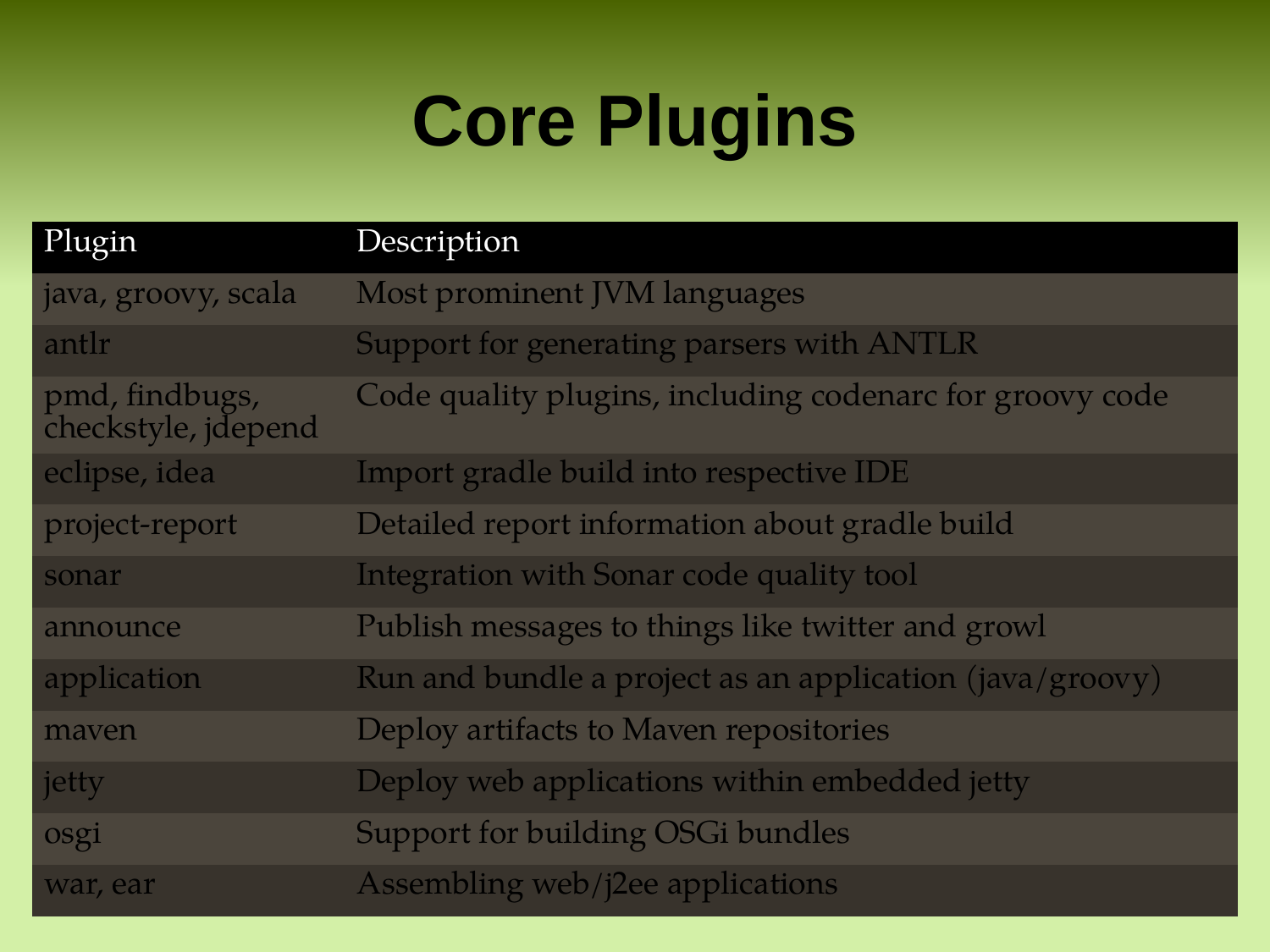

# Core Plugins
| Plugin | Description |
| --- | --- |
| java, groovy, scala | Most prominent JVM languages |
| antlr | Support for generating parsers with ANTLR |
| pmd, findbugs, checkstyle, jdepend | Code quality plugins, including codenarc for groovy code |
| eclipse, idea | Import gradle build into respective IDE |
| project-report | Detailed report information about gradle build |
| sonar | Integration with Sonar code quality tool |
| announce | Publish messages to things like twitter and growl |
| application | Run and bundle a project as an application (java/groovy) |
| maven | Deploy artifacts to Maven repositories |
| jetty | Deploy web applications within embedded jetty |
| osgi | Support for building OSGi bundles |
| war, ear | Assembling web/j2ee applications |